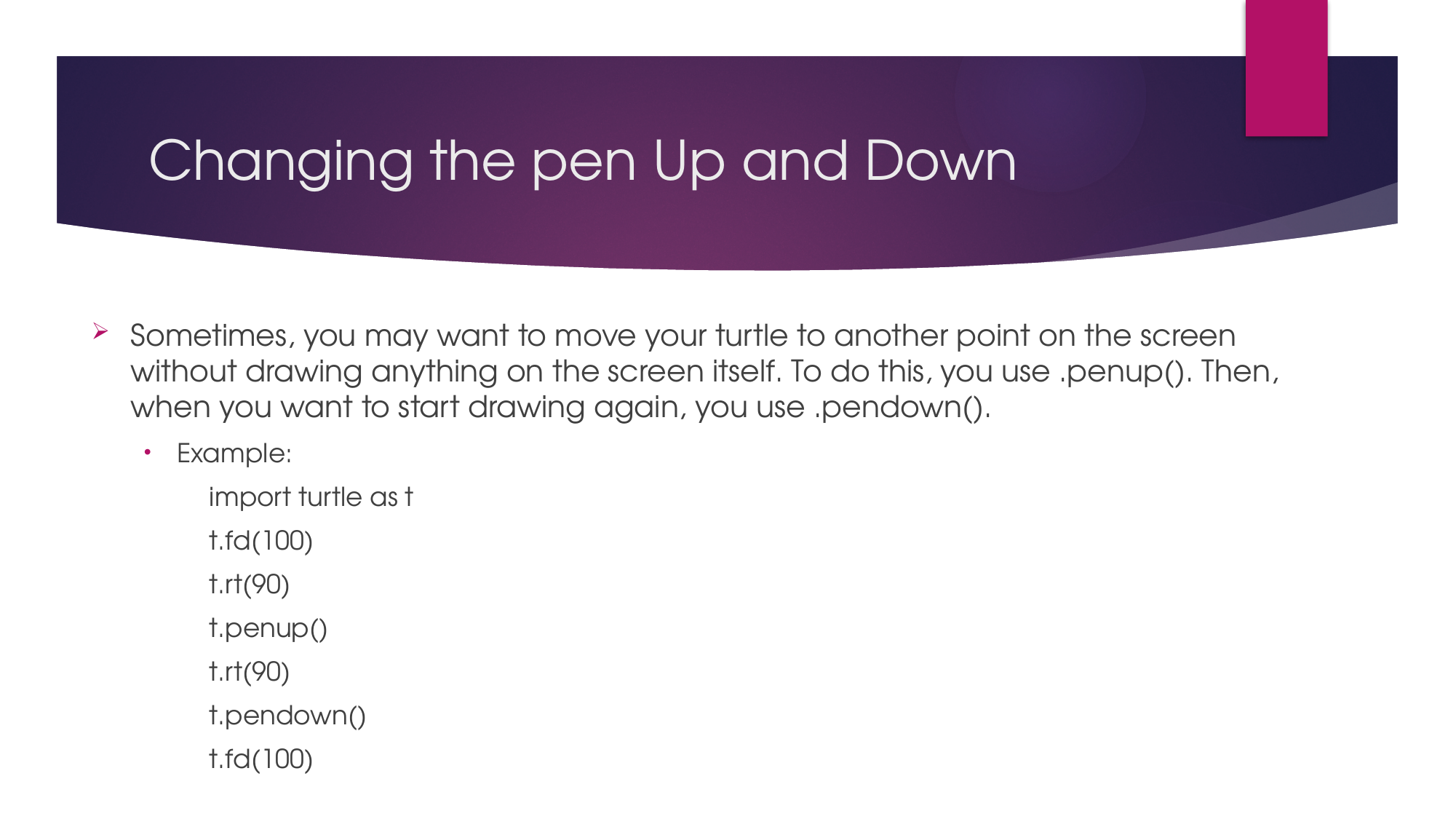

# Changing the pen Up and Down
Sometimes, you may want to move your turtle to another point on the screen without drawing anything on the screen itself. To do this, you use .penup(). Then, when you want to start drawing again, you use .pendown().
Example:
         import turtle as t
         t.fd(100)
         t.rt(90)
         t.penup()
         t.rt(90)
         t.pendown()
         t.fd(100)